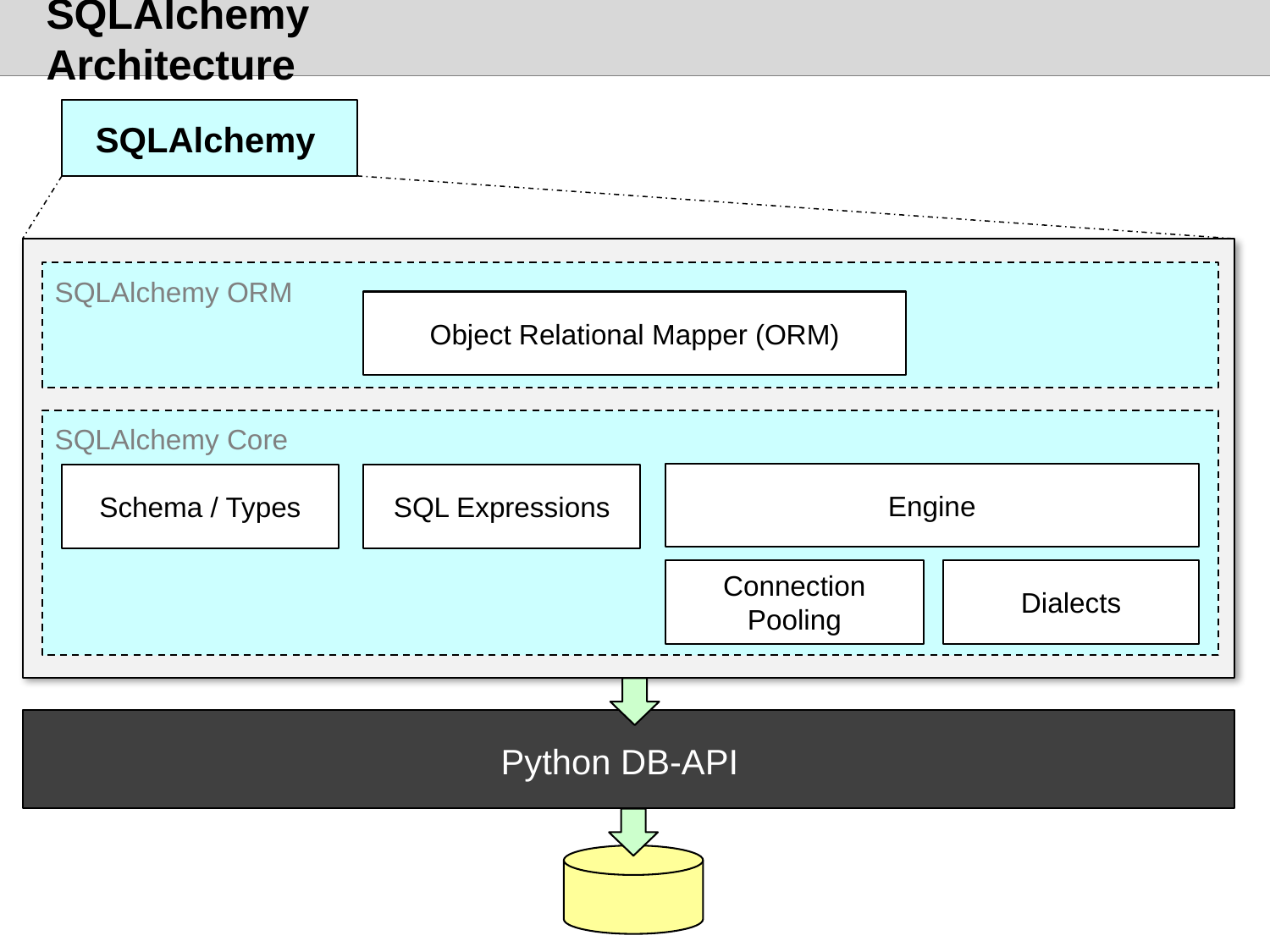

# SQLAlchemy Architecture

SQLAlchemy

SQLAlchemy ORM
Object Relational Mapper (ORM)

SQLAlchemy Core
Engine
Schema / Types
SQL Expressions
Connection Pooling
Dialects

Python DB-API